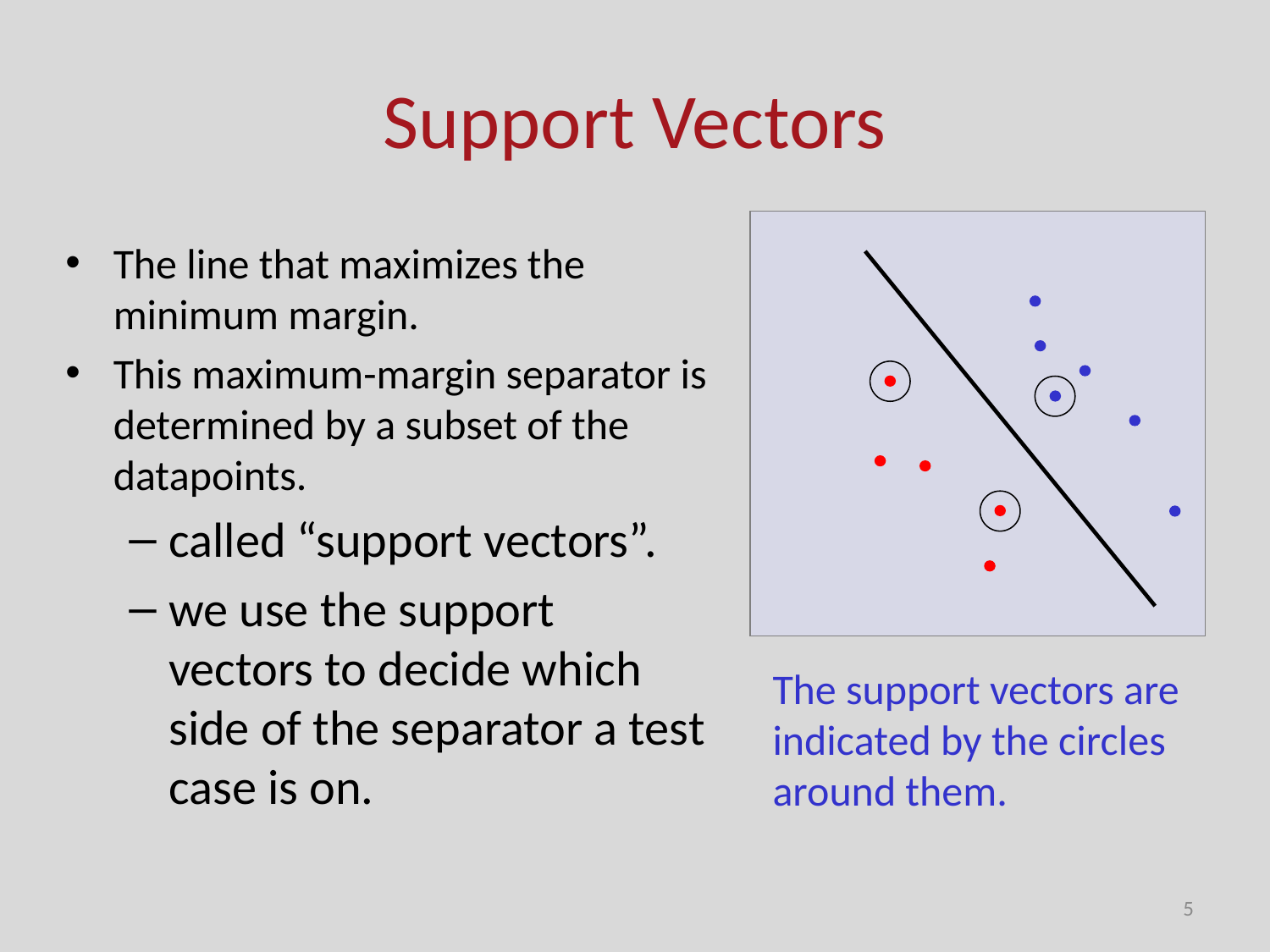

# Support Vectors

The line that maximizes the minimum margin.
This maximum-margin separator is determined by a subset of the datapoints.
called “support vectors”.
we use the support vectors to decide which side of the separator a test case is on.

The support vectors are indicated by the circles around them.
5